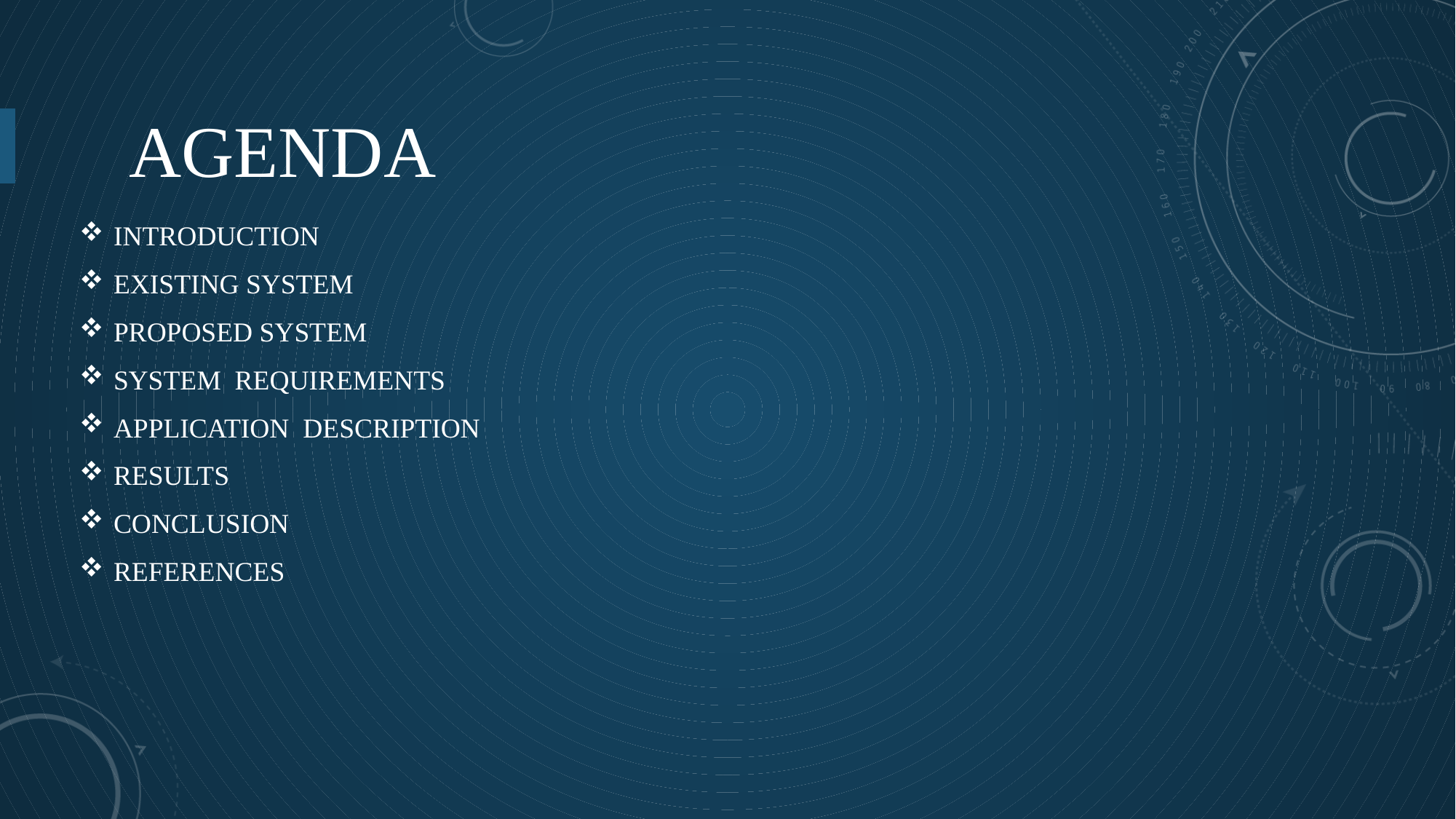

# Agenda
INTRODUCTION
EXISTING SYSTEM
PROPOSED SYSTEM
SYSTEM  REQUIREMENTS
APPLICATION  DESCRIPTION
RESULTS
CONCLUSION
REFERENCES